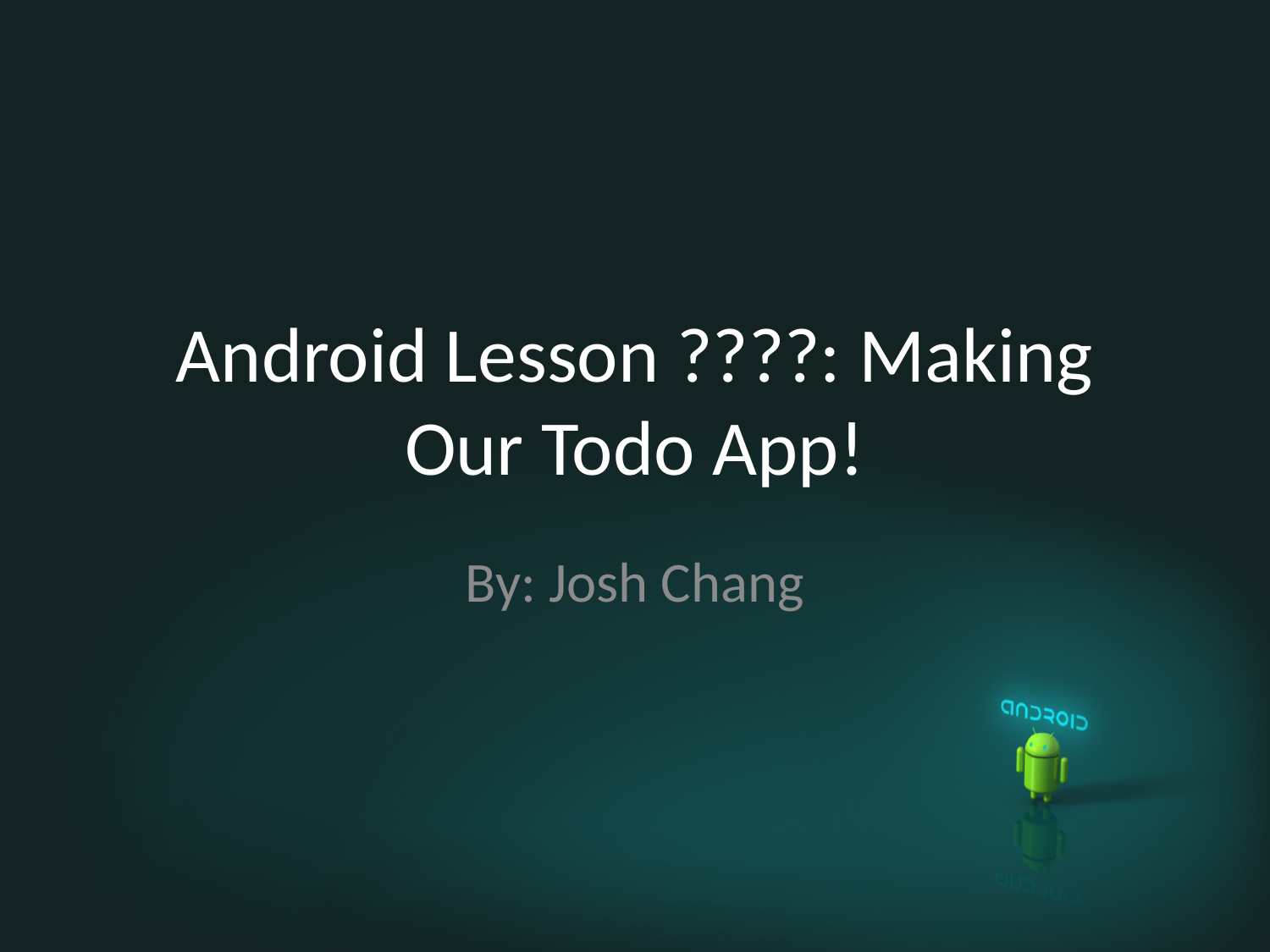

# Android Lesson ????: Making Our Todo App!
By: Josh Chang